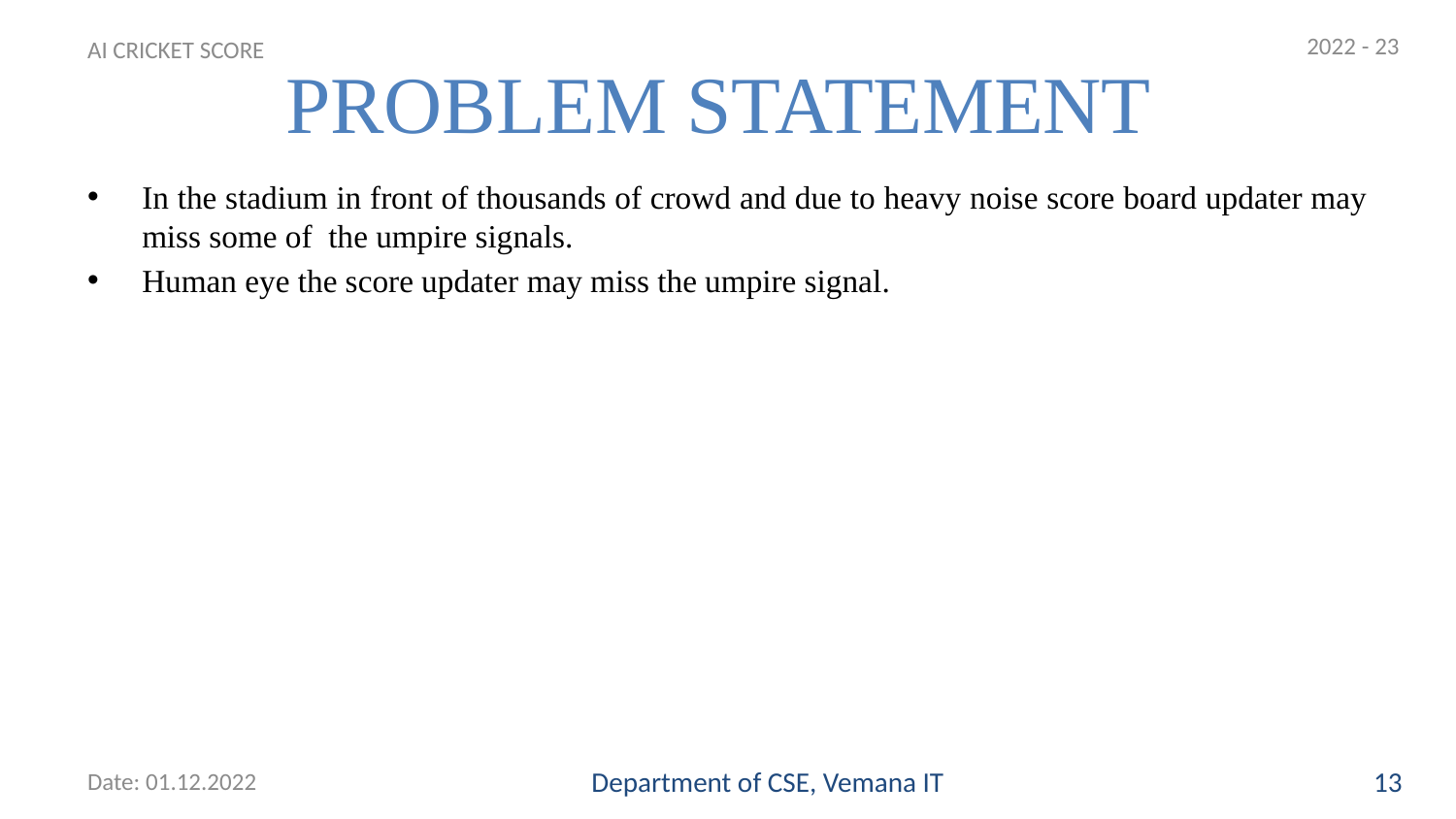

2022 - 23
# PROBLEM STATEMENT
AI CRICKET SCORE
In the stadium in front of thousands of crowd and due to heavy noise score board updater may miss some of  the umpire signals.
Human eye the score updater may miss the umpire signal.

Date: 01.12.2022
Department of CSE, Vemana IT
13